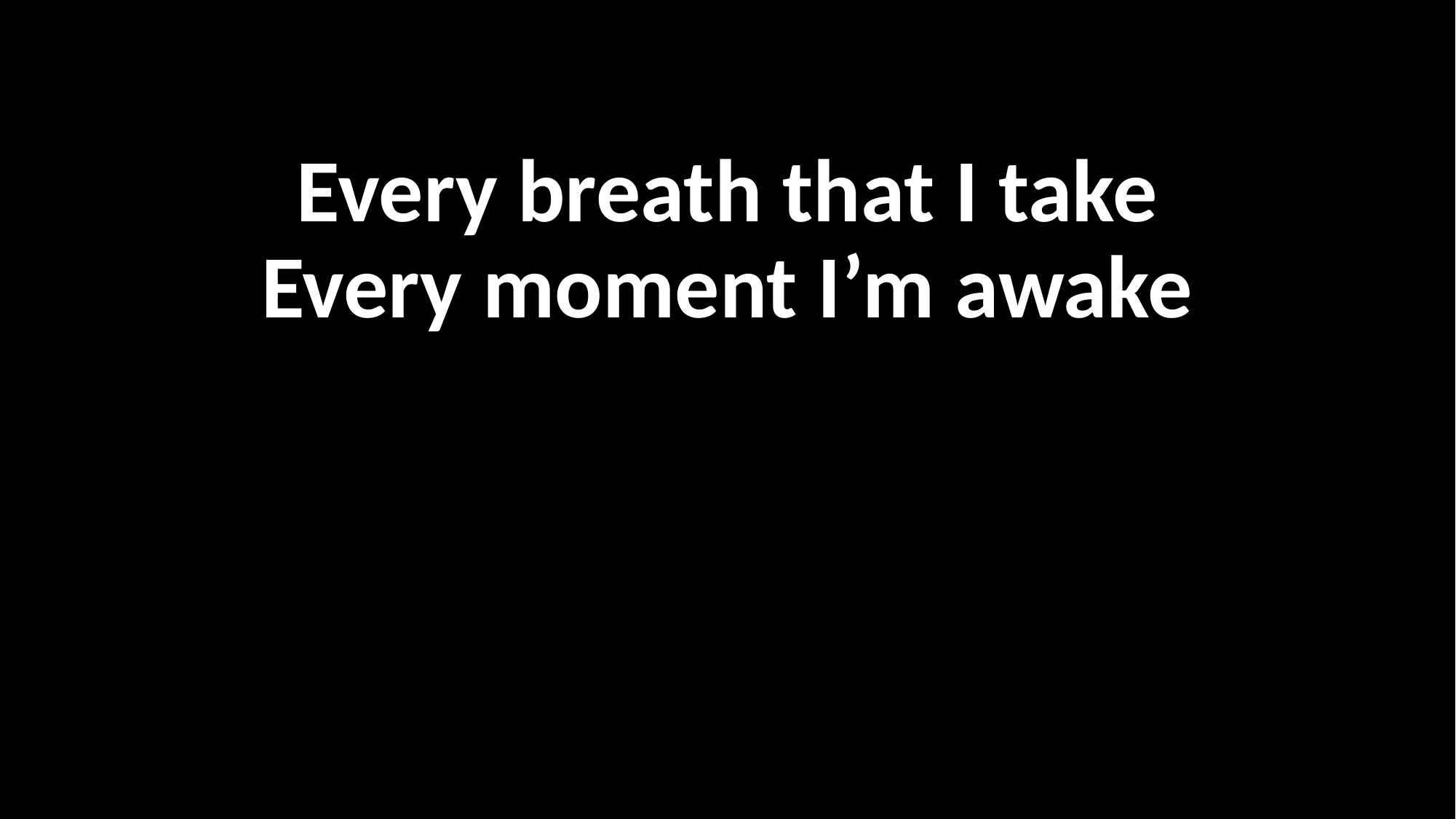

Every breath that I take
Every moment I’m awake